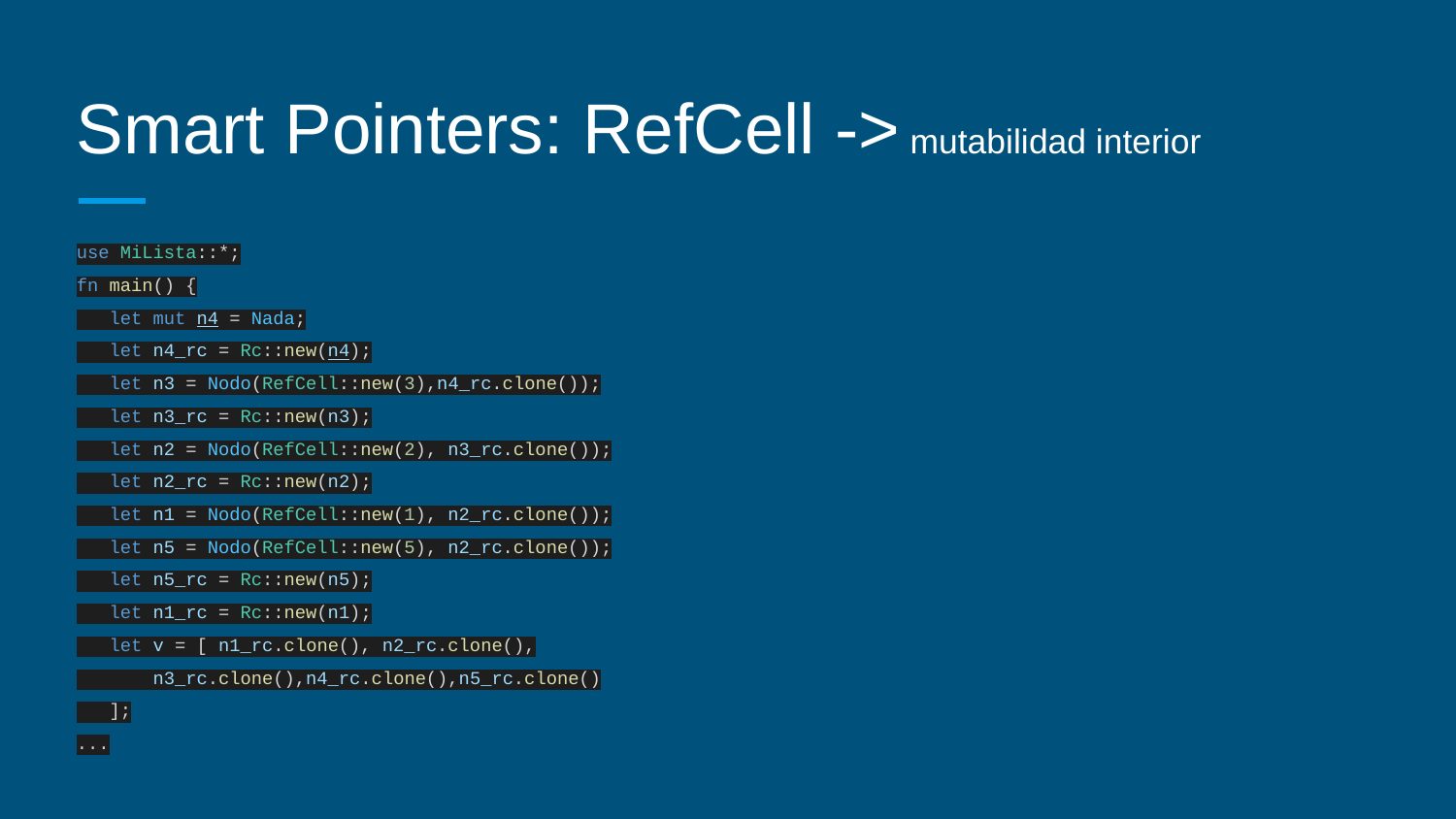

# Smart Pointers: RefCell -> mutabilidad interior
use MiLista::*;
fn main() {
   let mut n4 = Nada;
   let n4_rc = Rc::new(n4);
   let n3 = Nodo(RefCell::new(3),n4_rc.clone());
   let n3_rc = Rc::new(n3);
   let n2 = Nodo(RefCell::new(2), n3_rc.clone());
   let n2_rc = Rc::new(n2);
   let n1 = Nodo(RefCell::new(1), n2_rc.clone());
   let n5 = Nodo(RefCell::new(5), n2_rc.clone());
   let n5_rc = Rc::new(n5);
   let n1_rc = Rc::new(n1);
   let v = [ n1_rc.clone(), n2_rc.clone(),
       n3_rc.clone(),n4_rc.clone(),n5_rc.clone()
   ];
...